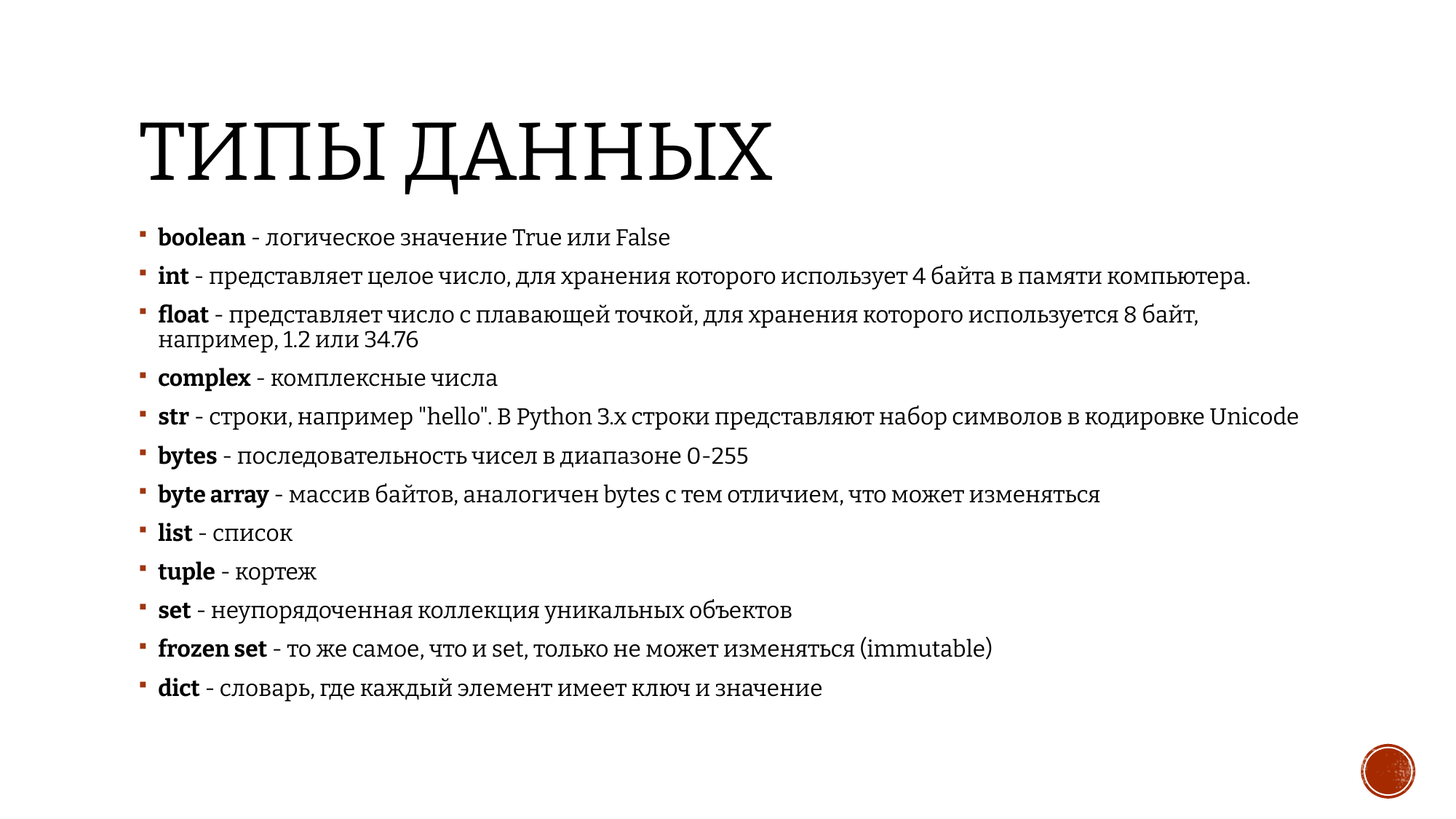

# Типы данных
boolean - логическое значение True или False
int - представляет целое число, для хранения которого использует 4 байта в памяти компьютера.
float - представляет число с плавающей точкой, для хранения которого используется 8 байт, например, 1.2 или 34.76
complex - комплексные числа
str - строки, например "hello". В Python 3.x строки представляют набор символов в кодировке Unicode
bytes - последовательность чисел в диапазоне 0-255
byte array - массив байтов, аналогичен bytes с тем отличием, что может изменяться
list - список
tuple - кортеж
set - неупорядоченная коллекция уникальных объектов
frozen set - то же самое, что и set, только не может изменяться (immutable)
dict - словарь, где каждый элемент имеет ключ и значение